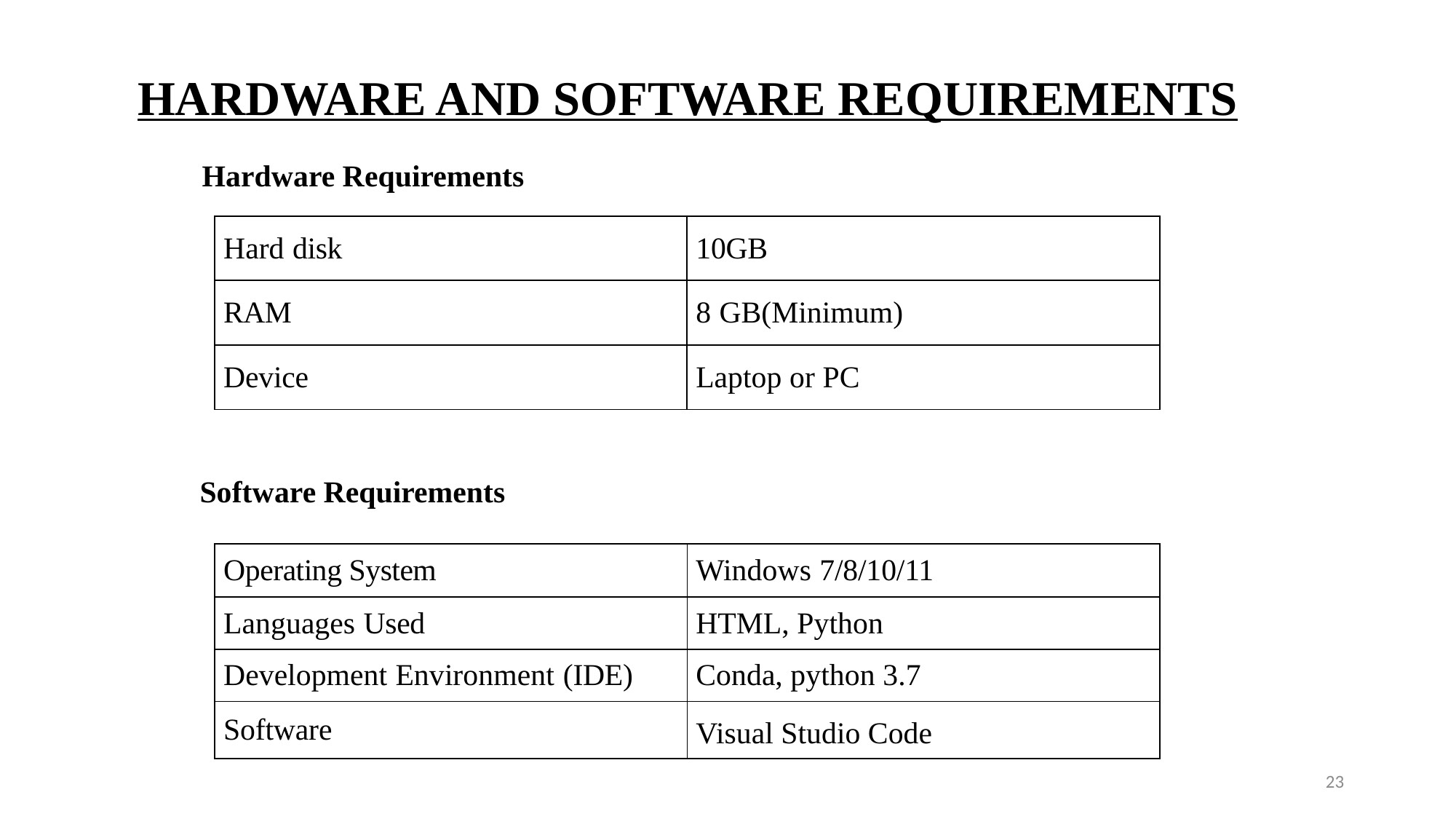

# HARDWARE AND SOFTWARE REQUIREMENTS
Hardware Requirements
| Hard disk | 10GB |
| --- | --- |
| RAM | 8 GB(Minimum) |
| Device | Laptop or PC |
Software Requirements
| Operating System | Windows 7/8/10/11 |
| --- | --- |
| Languages Used | HTML, Python |
| Development Environment (IDE) | Conda, python 3.7 |
| Software | Visual Studio Code |
23